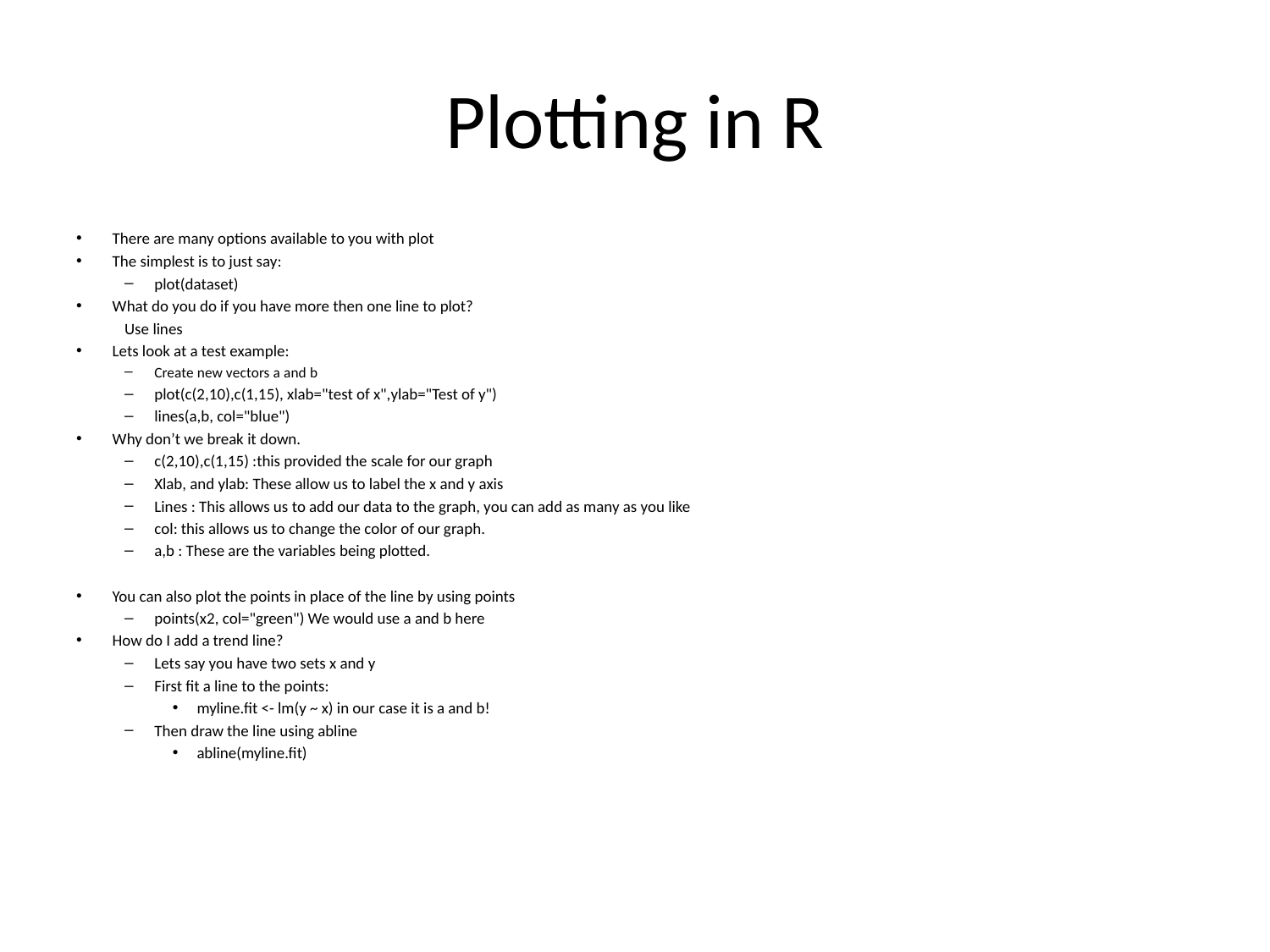

# Plotting in R
There are many options available to you with plot
The simplest is to just say:
plot(dataset)
What do you do if you have more then one line to plot?
Use lines
Lets look at a test example:
Create new vectors a and b
plot(c(2,10),c(1,15), xlab="test of x",ylab="Test of y")
lines(a,b, col="blue")
Why don’t we break it down.
c(2,10),c(1,15) :this provided the scale for our graph
Xlab, and ylab: These allow us to label the x and y axis
Lines : This allows us to add our data to the graph, you can add as many as you like
col: this allows us to change the color of our graph.
a,b : These are the variables being plotted.

You can also plot the points in place of the line by using points
points(x2, col="green") We would use a and b here
How do I add a trend line?
Lets say you have two sets x and y
First fit a line to the points:
myline.fit <- lm(y ~ x) in our case it is a and b!
Then draw the line using abline
abline(myline.fit)